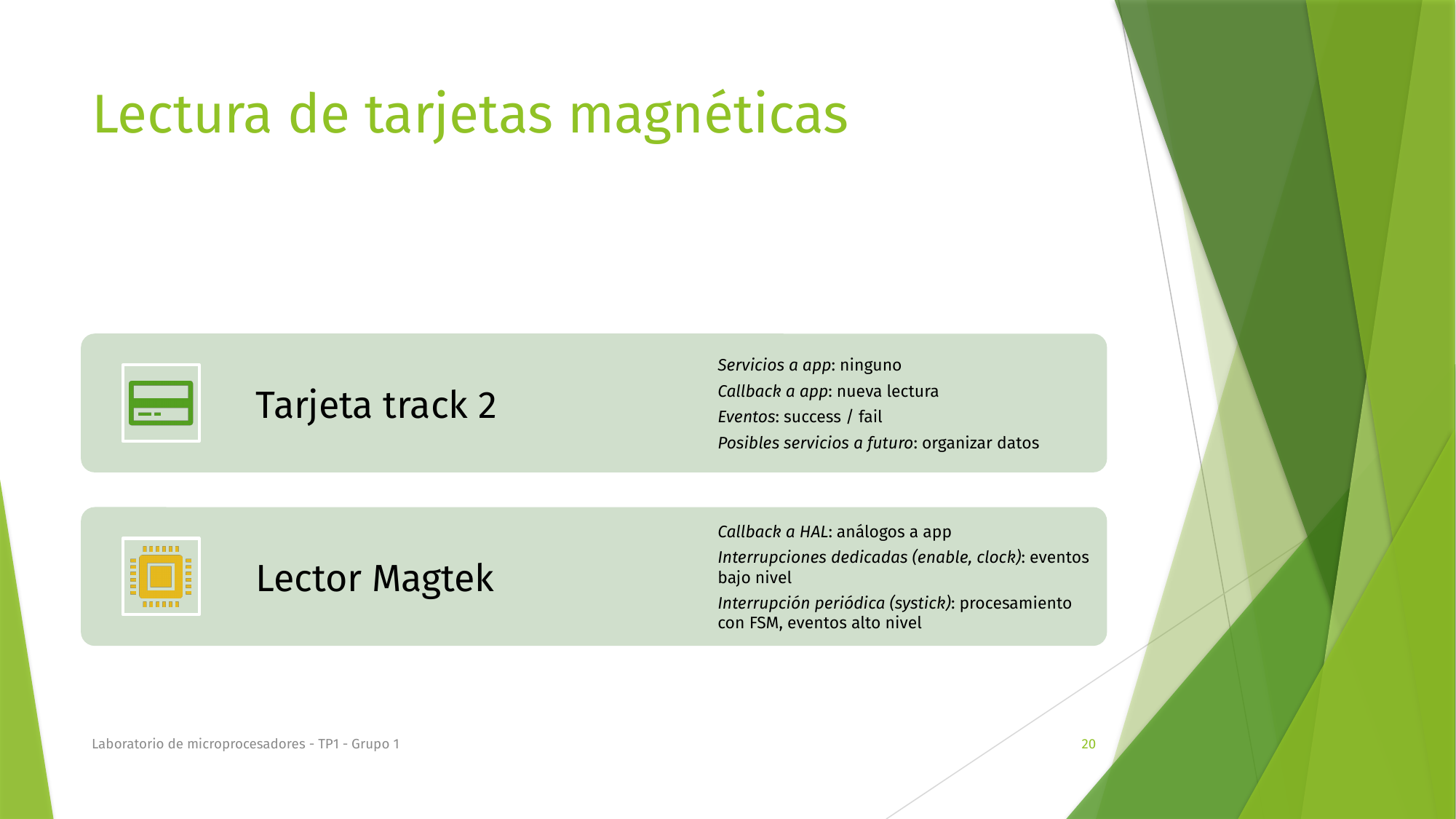

# Lectura de tarjetas magnéticas
Tarjeta track 2
Servicios a app: ninguno
Callback a app: nueva lectura
Eventos: success / fail
Posibles servicios a futuro: organizar datos
Lector Magtek
Callback a HAL: análogos a app
Interrupciones dedicadas (enable, clock): eventos bajo nivel
Interrupción periódica (systick): procesamiento con FSM, eventos alto nivel
Laboratorio de microprocesadores - TP1 - Grupo 1
20